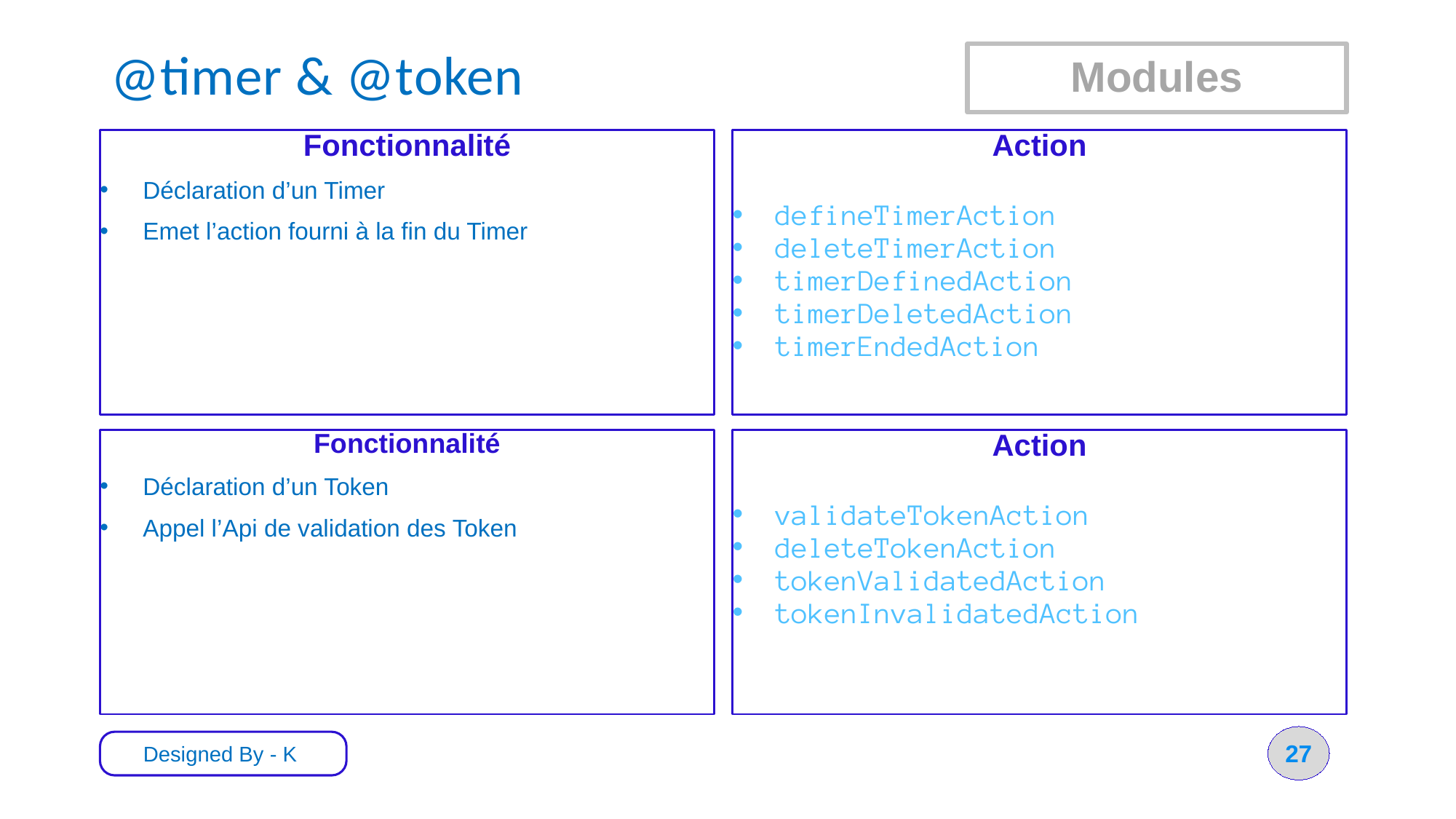

# @timer & @token
Modules
Fonctionnalité
Déclaration d’un Timer
Emet l’action fourni à la fin du Timer

Action
defineTimerAction
deleteTimerAction
timerDefinedAction
timerDeletedAction
timerEndedAction

Fonctionnalité
Déclaration d’un Token
Appel l’Api de validation des Token

Action
validateTokenAction
deleteTokenAction
tokenValidatedAction
tokenInvalidatedAction

27
Designed By - K